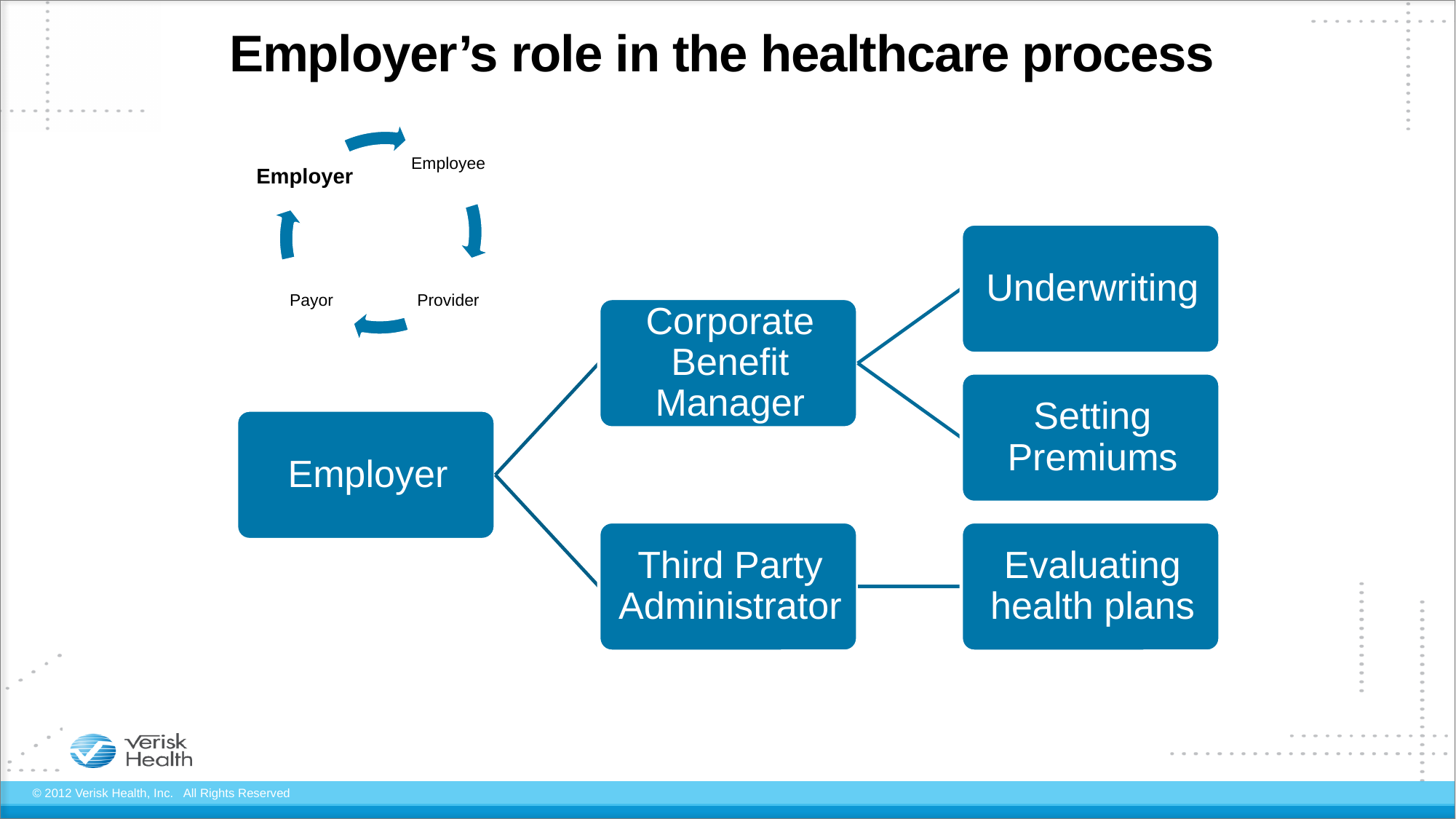

# Employer’s role in the healthcare process
Employee
Provider
Payor
Employer
Employer

Corporate Benefit Manager

Underwriting

Setting Premiums

Third Party Administrator

Evaluating health plans